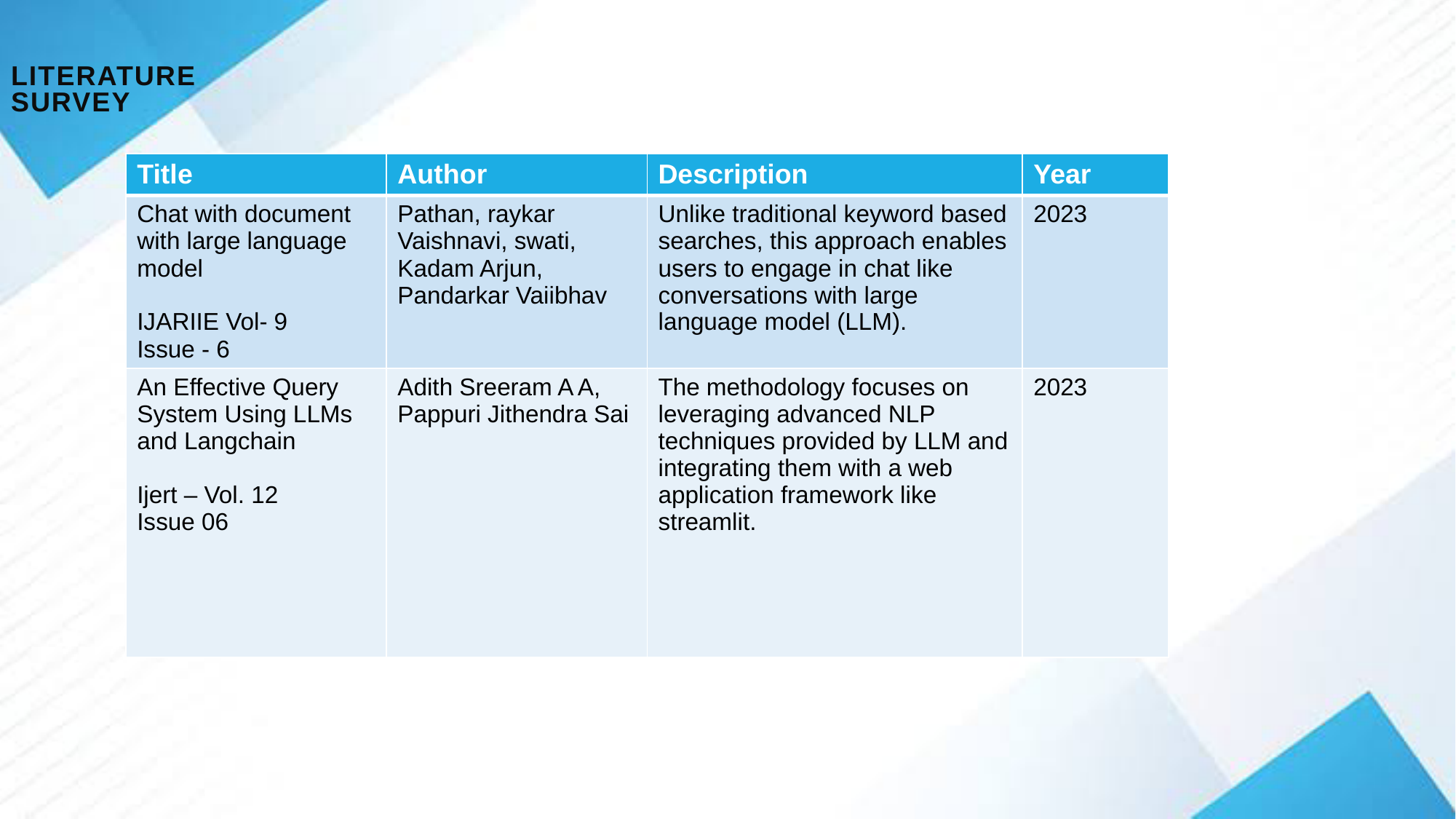

Literature Survey
| Title | Author | Description | Year |
| --- | --- | --- | --- |
| Chat with document with large language model IJARIIE Vol- 9 Issue - 6 | Pathan, raykar Vaishnavi, swati, Kadam Arjun, Pandarkar Vaiibhav | Unlike traditional keyword based searches, this approach enables users to engage in chat like conversations with large language model (LLM). | 2023 |
| An Effective Query System Using LLMs and Langchain Ijert – Vol. 12 Issue 06 | Adith Sreeram A A, Pappuri Jithendra Sai | The methodology focuses on leveraging advanced NLP techniques provided by LLM and integrating them with a web application framework like streamlit. | 2023 |